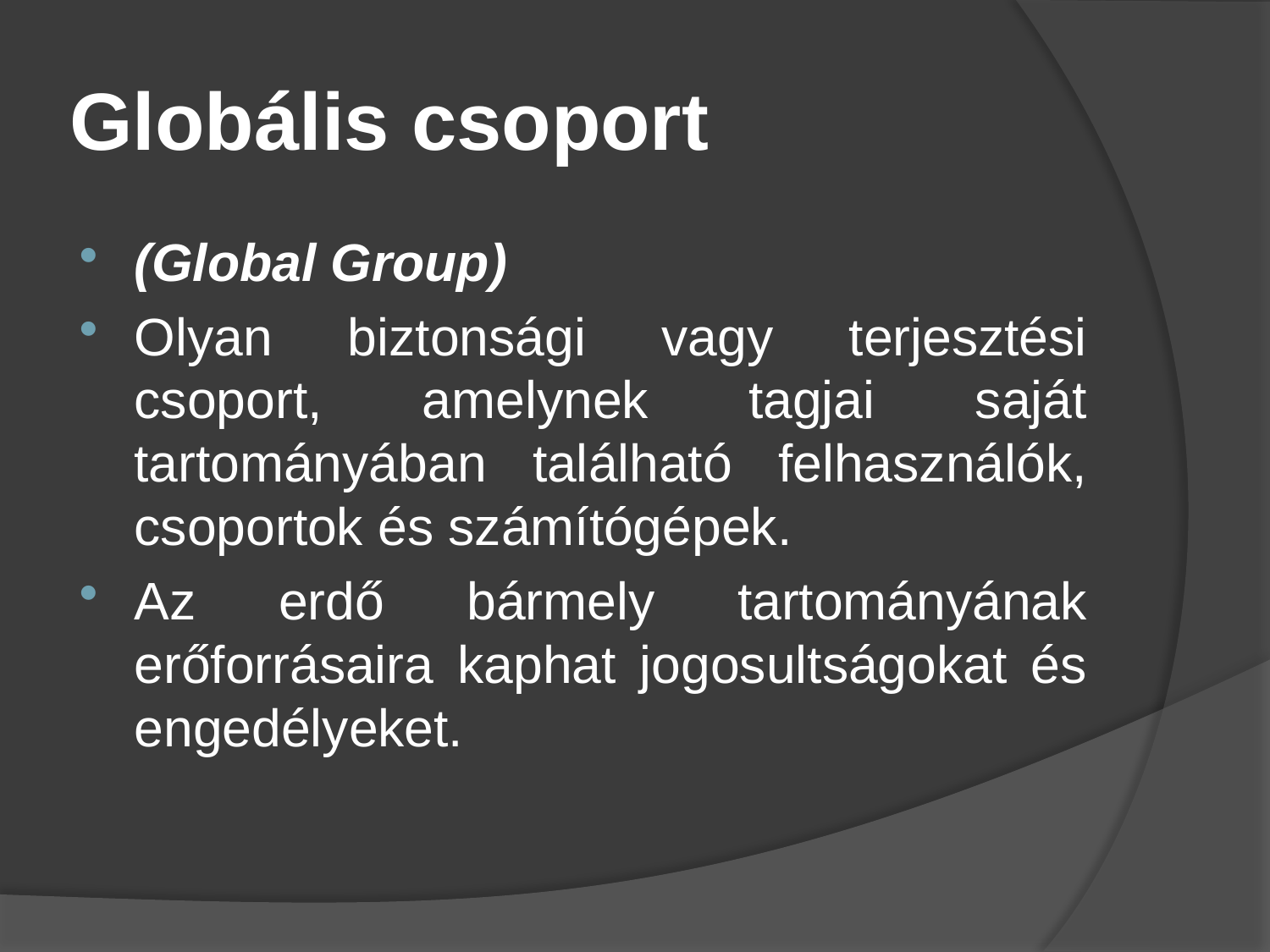

# Globális csoport
(Global Group)
Olyan biztonsági vagy terjesztési csoport, amelynek tagjai saját tartományában található felhasználók, csoportok és számítógépek.
Az erdő bármely tartományának erőforrásaira kaphat jogosultságokat és engedélyeket.